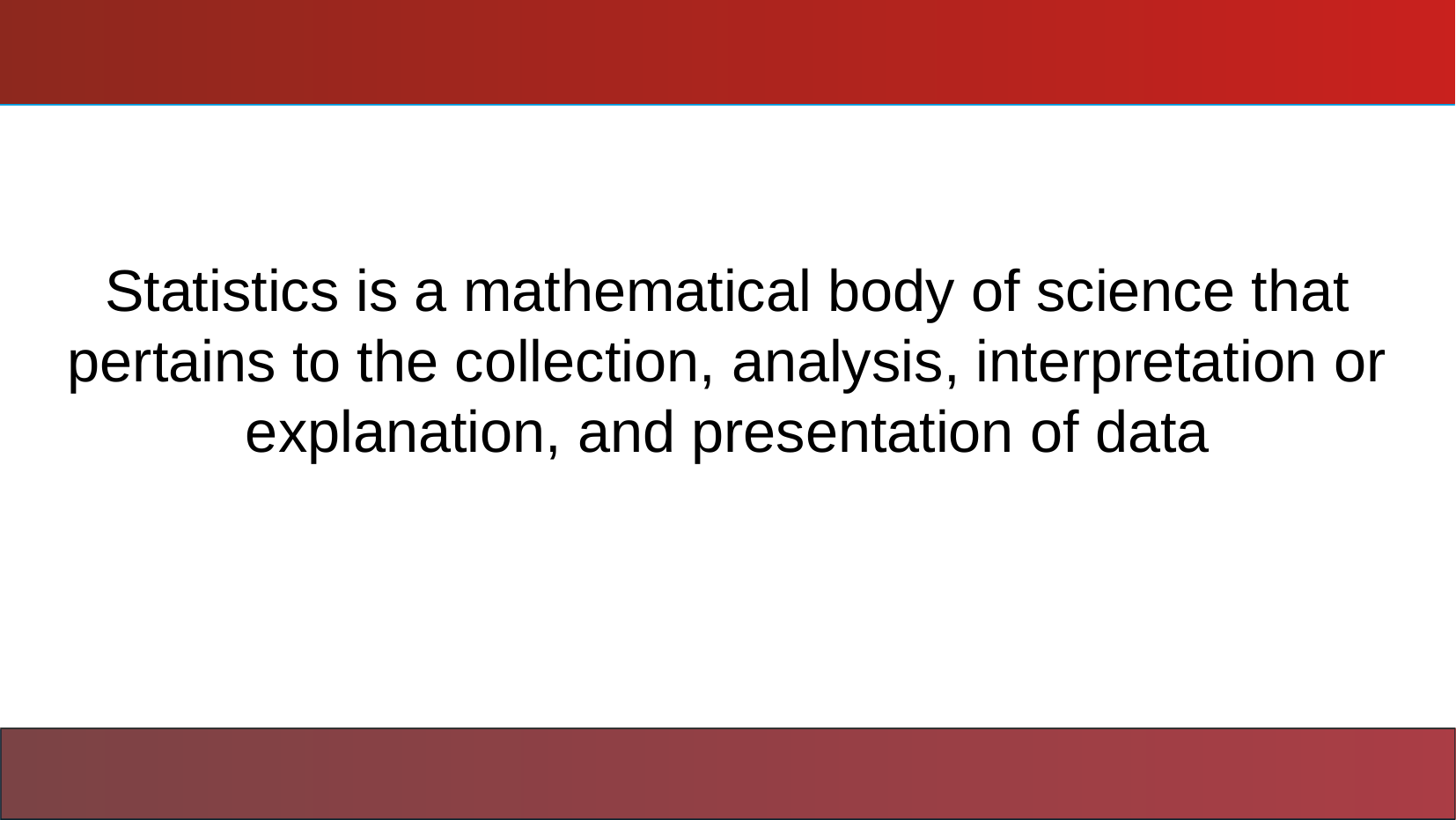

# Statistics is a mathematical body of science that pertains to the collection, analysis, interpretation or explanation, and presentation of data